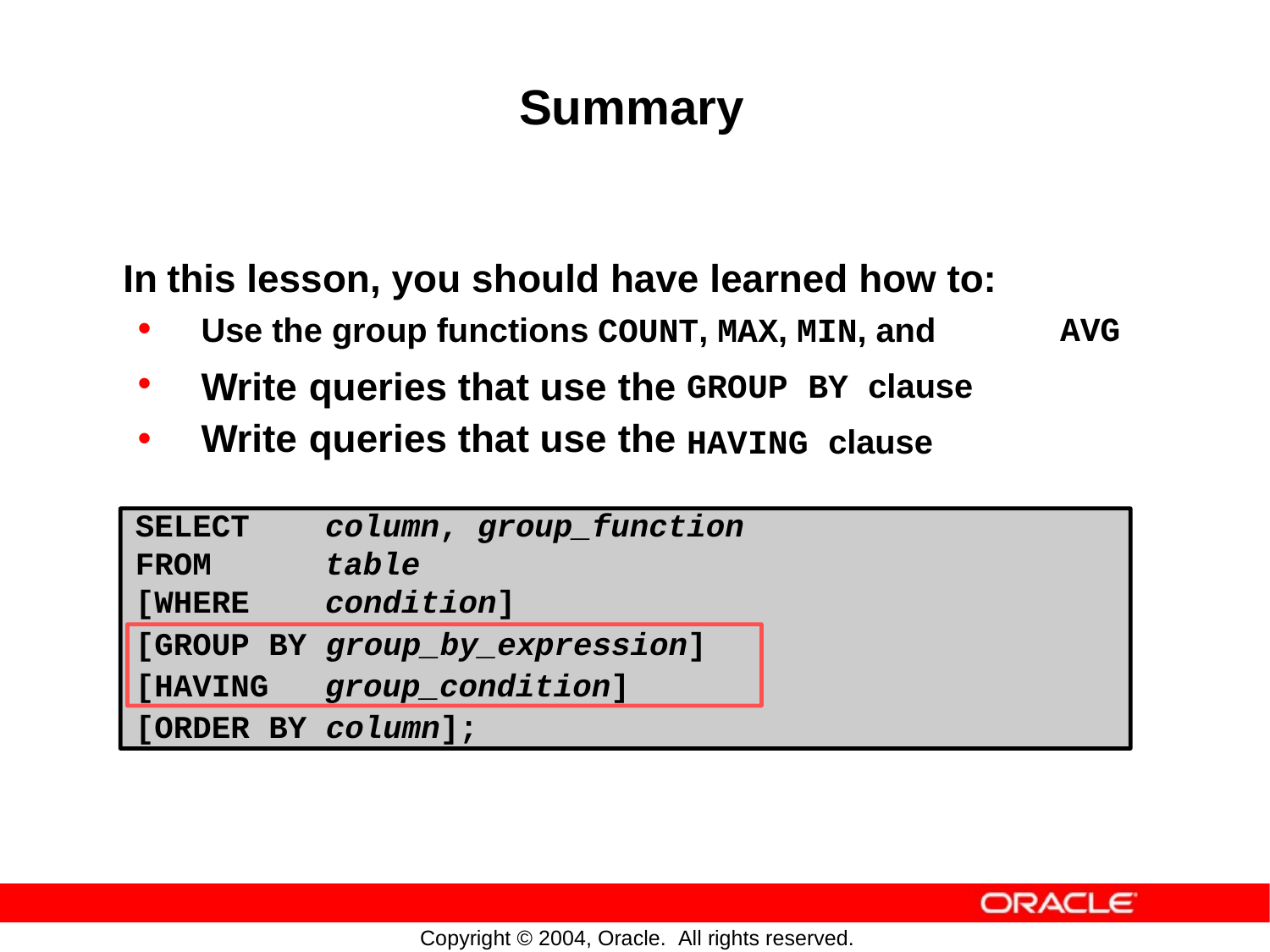

Summary
In
•
•
•
this lesson, you should have learned how to:
Use the group functions COUNT, MAX, MIN, and
AVG
Write
Write
queries
queries
that
that
use
use
the
the
GROUP BY clause
HAVING clause

SELECT   column, group_function
FROM     table
[WHERE   condition]
[GROUP BY group_by_expression]
[HAVING  group_condition]
[ORDER BY column];

Copyright © 2004, Oracle.  All rights reserved.